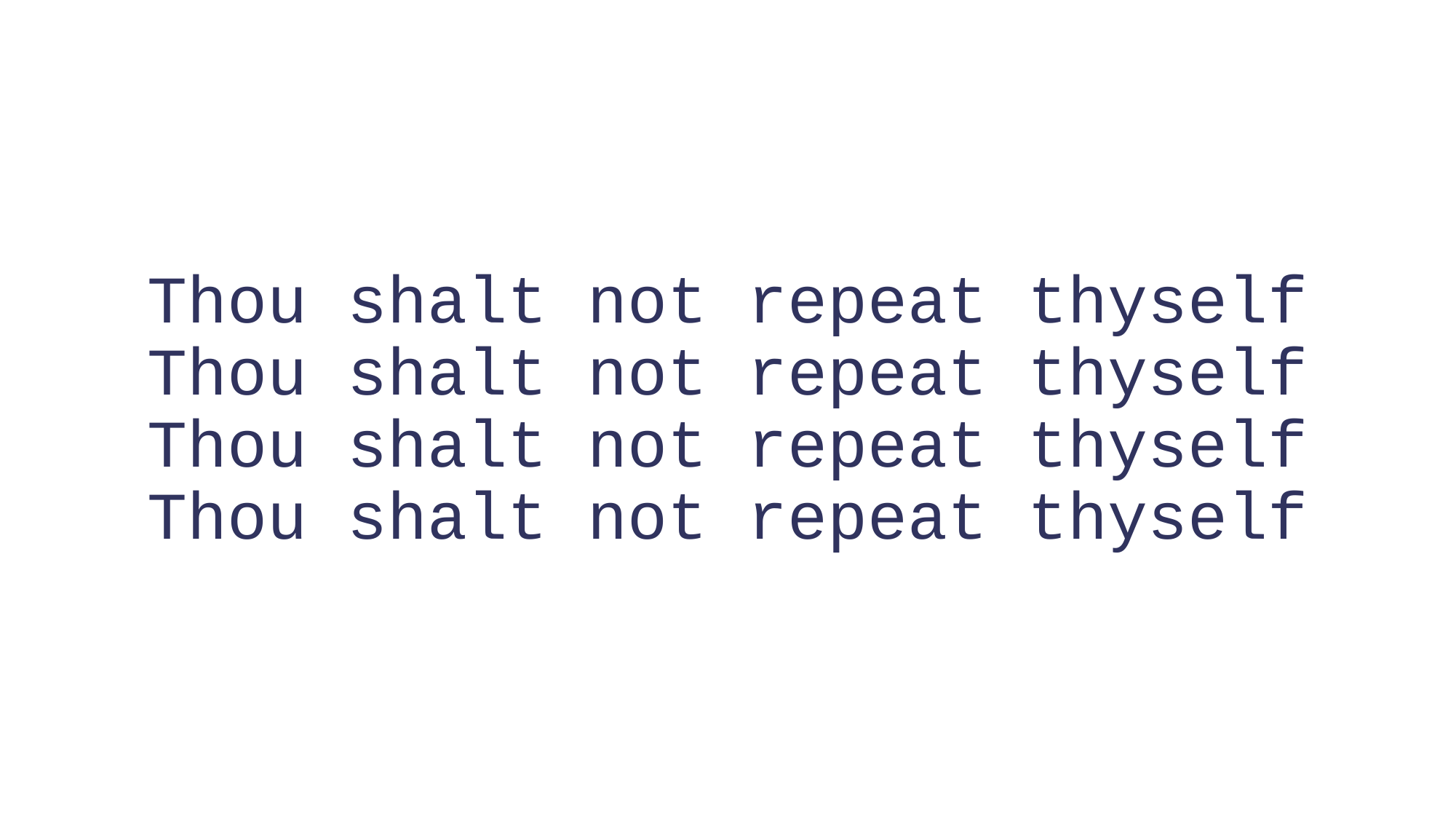

Thou shalt not repeat thyself
Thou shalt not repeat thyself
Thou shalt not repeat thyself
Thou shalt not repeat thyself